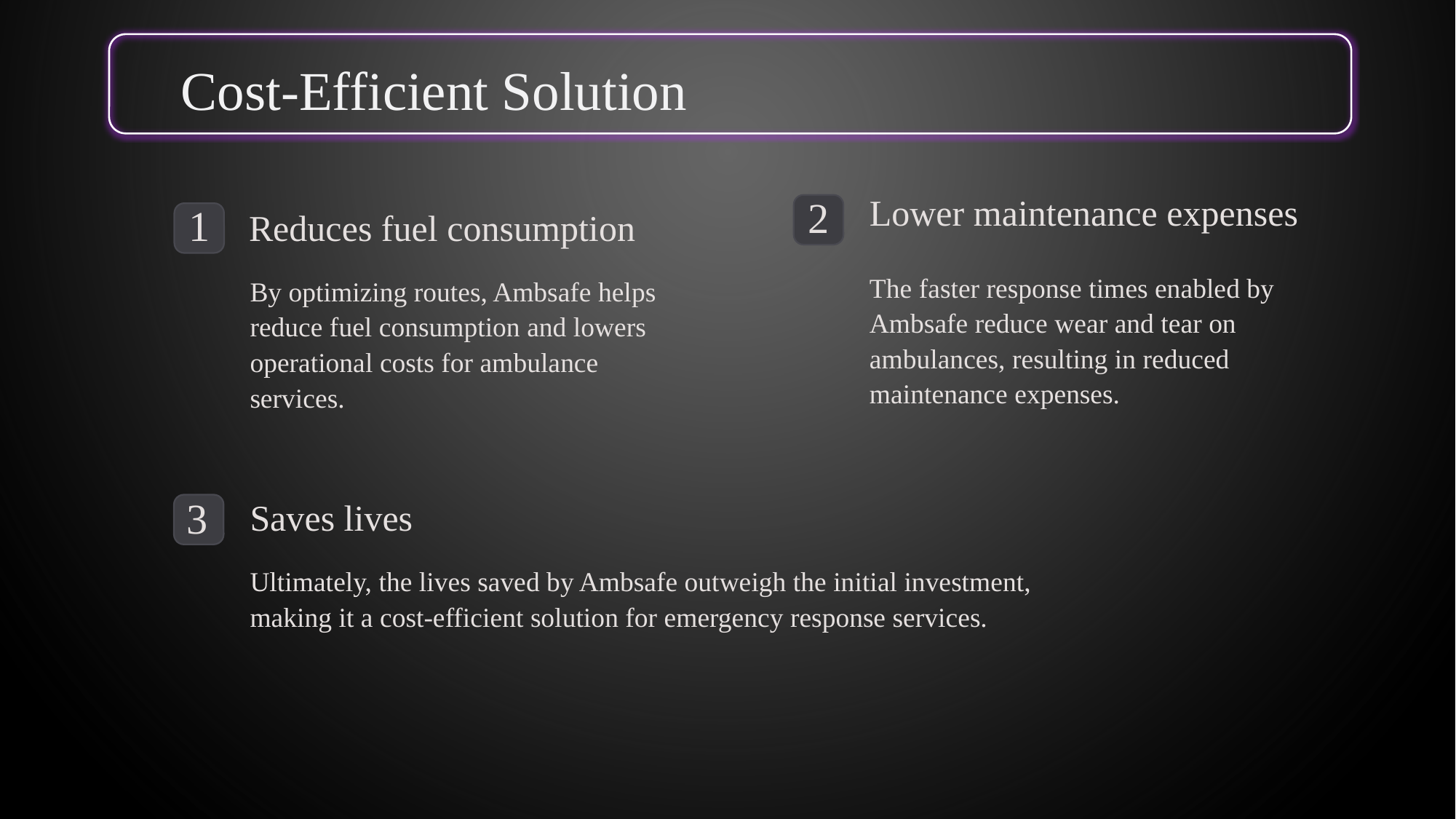

Cost-Efficient Solution
Lower maintenance expenses

2

1
Reduces fuel consumption
The faster response times enabled by Ambsafe reduce wear and tear on ambulances, resulting in reduced maintenance expenses.
By optimizing routes, Ambsafe helps reduce fuel consumption and lowers operational costs for ambulance services.

3
Saves lives
Ultimately, the lives saved by Ambsafe outweigh the initial investment, making it a cost-efficient solution for emergency response services.